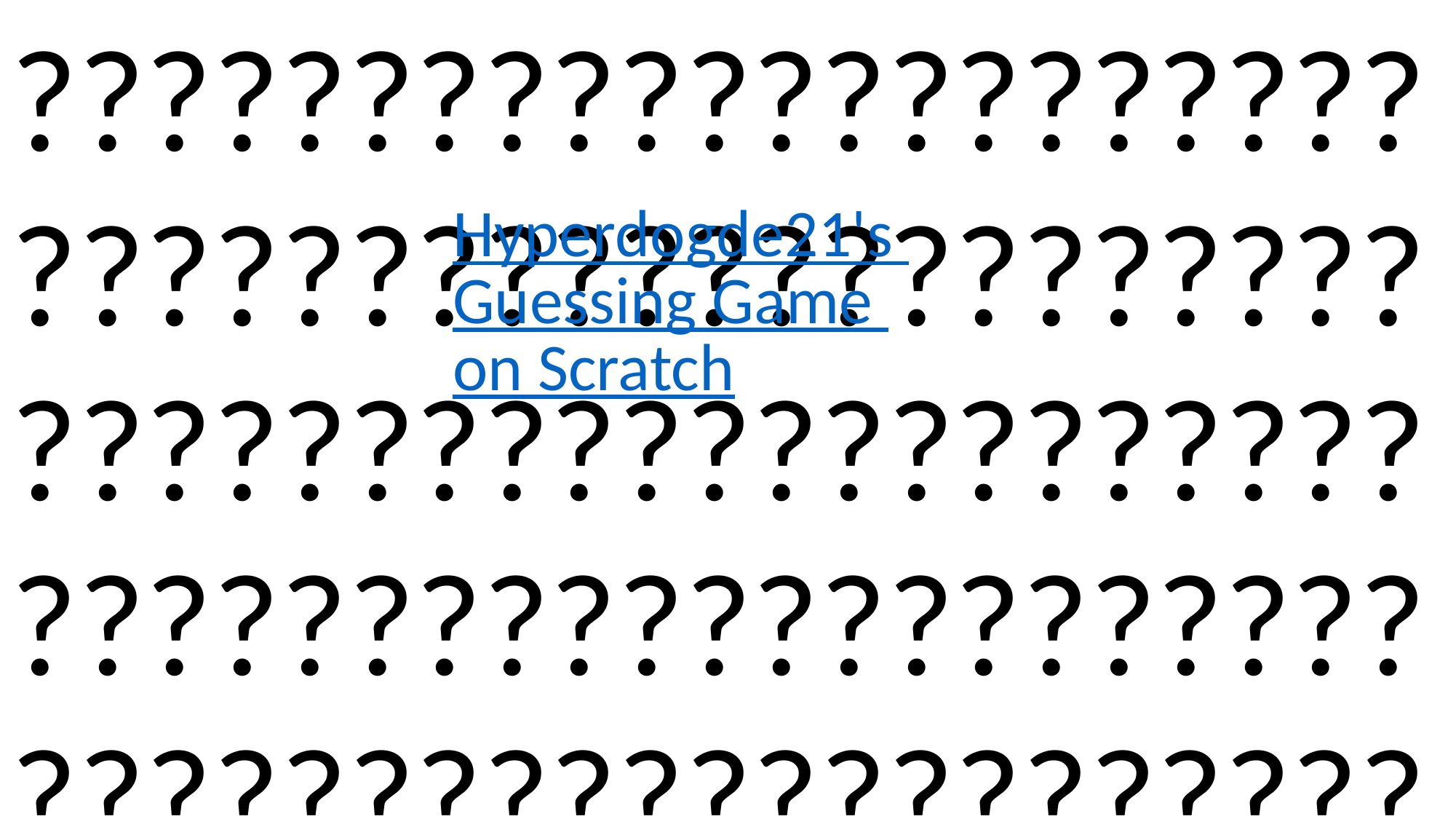

?????????????????????????????????????????????????????????????????????????????????????????????????????????
#
Hyperdogde21's Guessing Game on Scratch